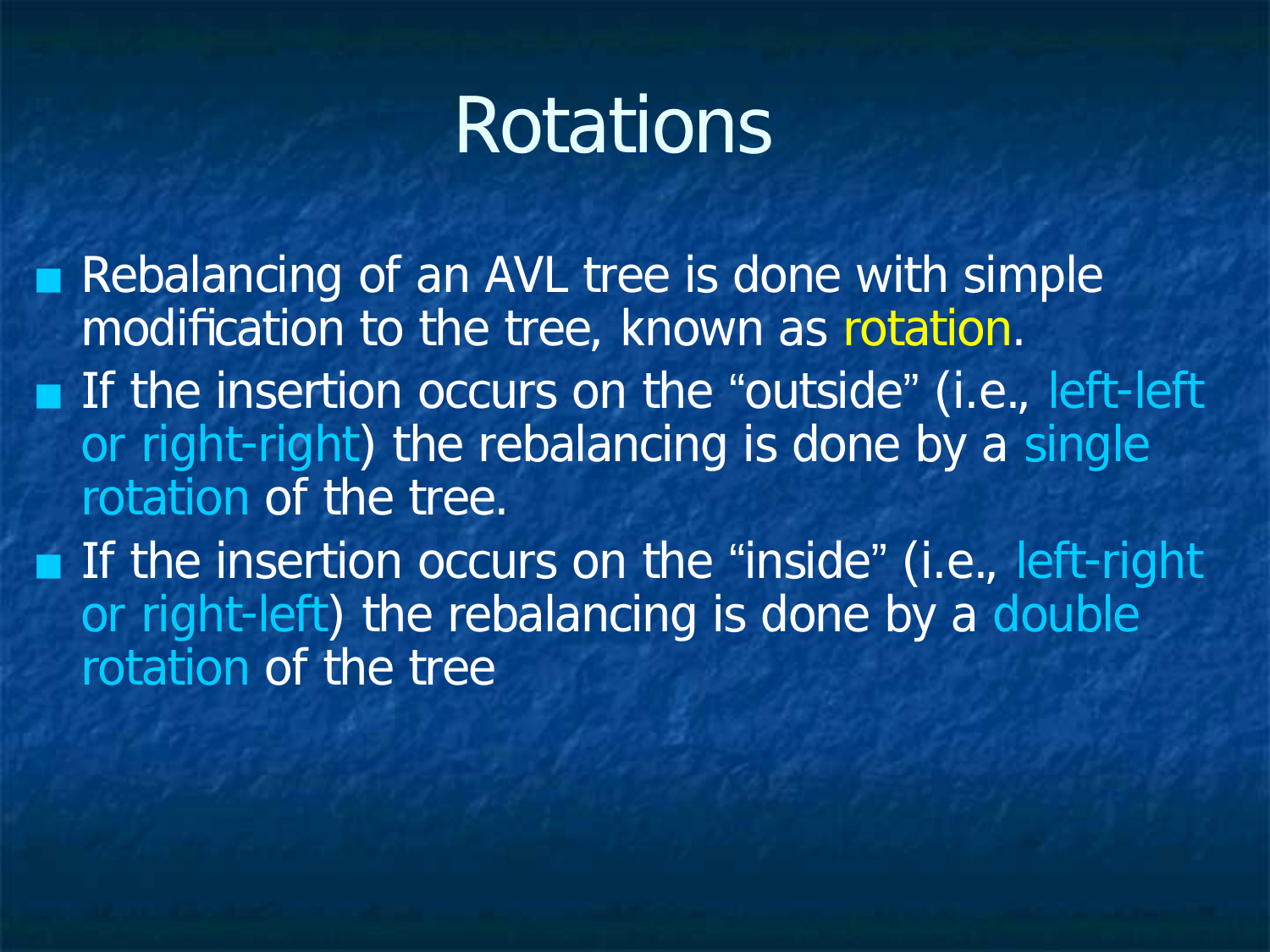

# Rotations
Rebalancing of an AVL tree is done with simple modification to the tree, known as rotation.
If the insertion occurs on the “outside” (i.e., left-left or right-right) the rebalancing is done by a single rotation of the tree.
If the insertion occurs on the “inside” (i.e., left-right or right-left) the rebalancing is done by a double rotation of the tree